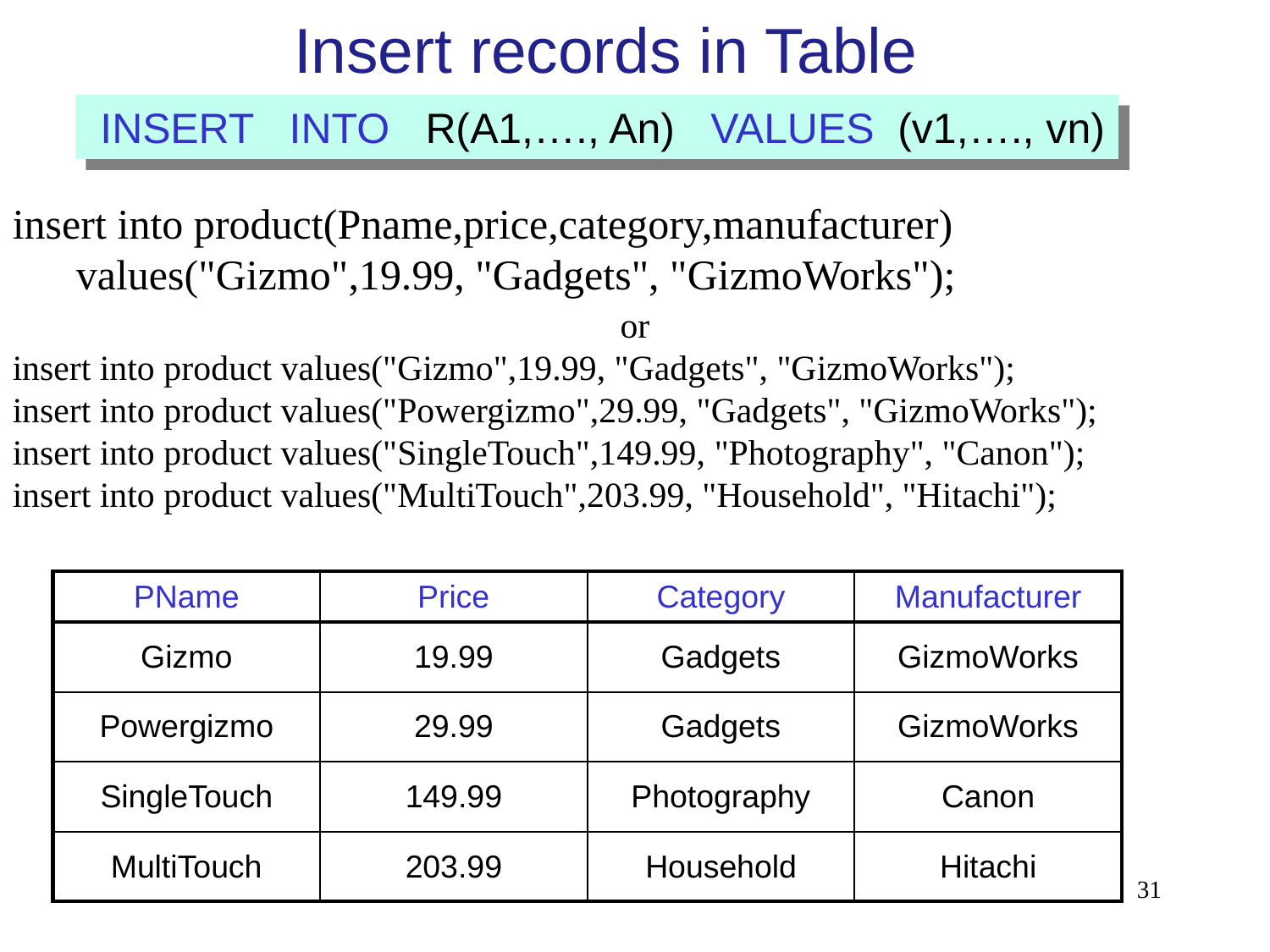

Insert records in Table
 INSERT   INTO   R(A1,…., An)   VALUES  (v1,…., vn)
insert into product(Pname,price,category,manufacturer) values("Gizmo",19.99, "Gadgets", "GizmoWorks");
or
insert into product values("Gizmo",19.99, "Gadgets", "GizmoWorks");
insert into product values("Powergizmo",29.99, "Gadgets", "GizmoWorks");
insert into product values("SingleTouch",149.99, "Photography", "Canon");
insert into product values("MultiTouch",203.99, "Household", "Hitachi");
| PName | Price | Category | Manufacturer |
| --- | --- | --- | --- |
| Gizmo | 19.99 | Gadgets | GizmoWorks |
| Powergizmo | 29.99 | Gadgets | GizmoWorks |
| SingleTouch | 149.99 | Photography | Canon |
| MultiTouch | 203.99 | Household | Hitachi |
31